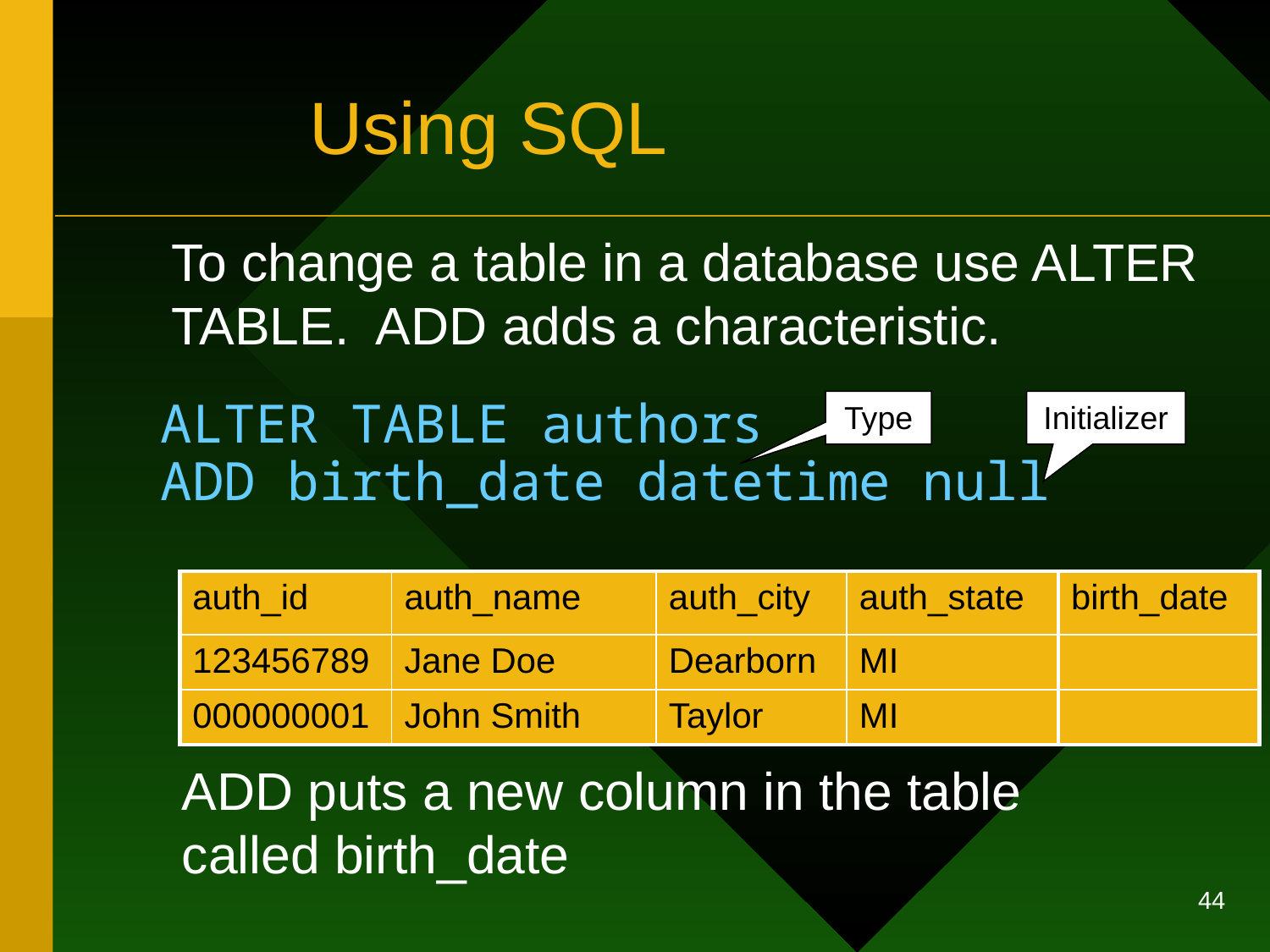

# Using SQL
To change a table in a database use ALTER TABLE.  ADD adds a characteristic.
ALTER TABLE authors
ADD birth_date datetime null
Type
Initializer
| auth\_id | auth\_name | auth\_city | auth\_state |
| --- | --- | --- | --- |
| 123456789 | Jane Doe | Dearborn | MI |
| 000000001 | John Smith | Taylor | MI |
| birth\_date |
| --- |
| . |
| . |
ADD puts a new column in the table called birth_date
44